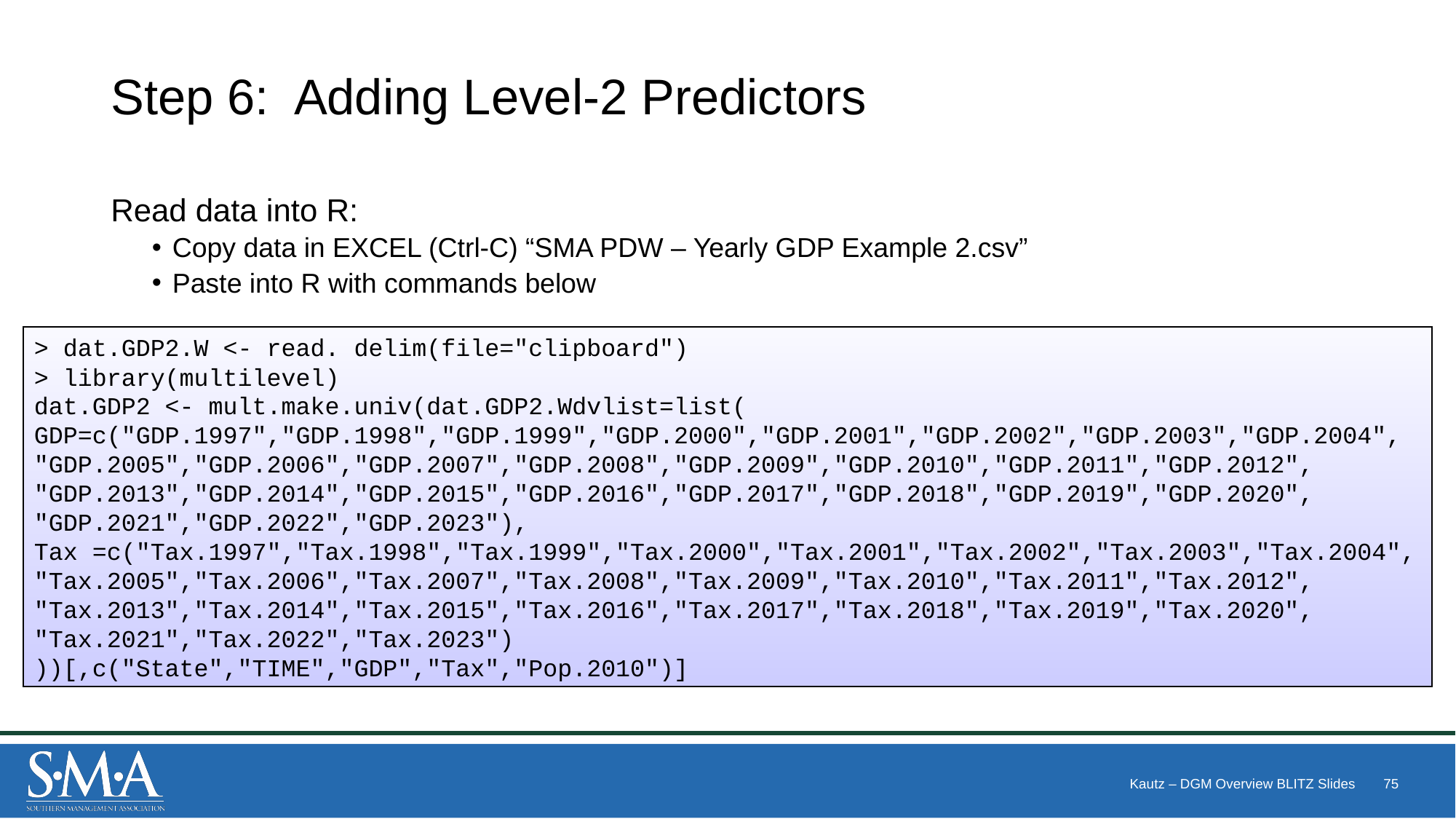

# Step 6:  Adding Level-2 Predictors
Read data into R:
Copy data in EXCEL (Ctrl-C) “SMA PDW – Yearly GDP Example 2.csv”
Paste into R with commands below

> dat.GDP2.W <- read. delim(file="clipboard")
> library(multilevel)
dat.GDP2 <- mult.make.univ(dat.GDP2.Wdvlist=list(
GDP=c("GDP.1997","GDP.1998","GDP.1999","GDP.2000","GDP.2001","GDP.2002","GDP.2003","GDP.2004",
"GDP.2005","GDP.2006","GDP.2007","GDP.2008","GDP.2009","GDP.2010","GDP.2011","GDP.2012",
"GDP.2013","GDP.2014","GDP.2015","GDP.2016","GDP.2017","GDP.2018","GDP.2019","GDP.2020",
"GDP.2021","GDP.2022","GDP.2023"),
Tax =c("Tax.1997","Tax.1998","Tax.1999","Tax.2000","Tax.2001","Tax.2002","Tax.2003","Tax.2004",
"Tax.2005","Tax.2006","Tax.2007","Tax.2008","Tax.2009","Tax.2010","Tax.2011","Tax.2012",
"Tax.2013","Tax.2014","Tax.2015","Tax.2016","Tax.2017","Tax.2018","Tax.2019","Tax.2020",
"Tax.2021","Tax.2022","Tax.2023")
))[,c("State","TIME","GDP","Tax","Pop.2010")]
Kautz – DGM Overview BLITZ Slides
75